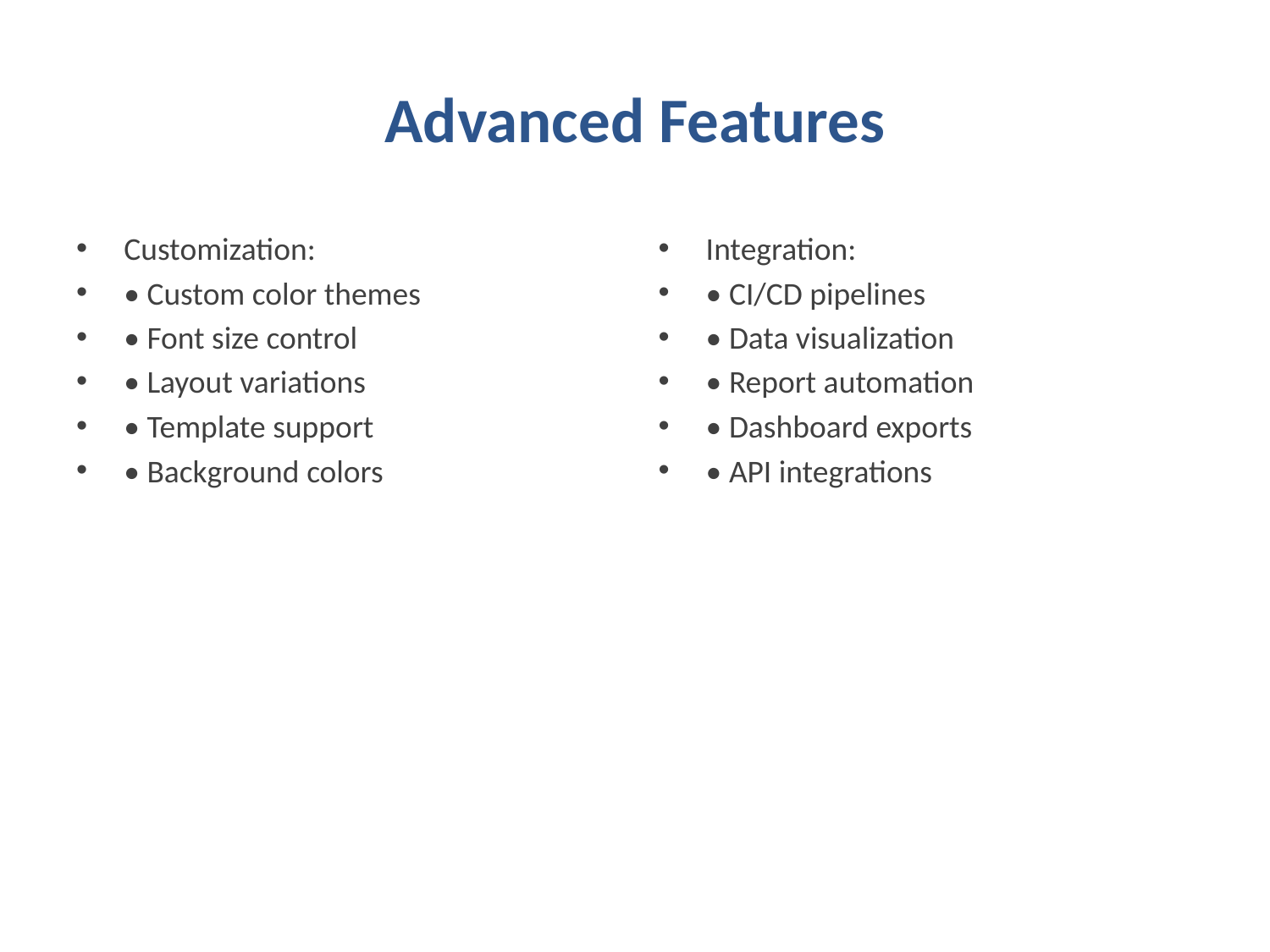

# Advanced Features
Customization:
• Custom color themes
• Font size control
• Layout variations
• Template support
• Background colors
Integration:
• CI/CD pipelines
• Data visualization
• Report automation
• Dashboard exports
• API integrations